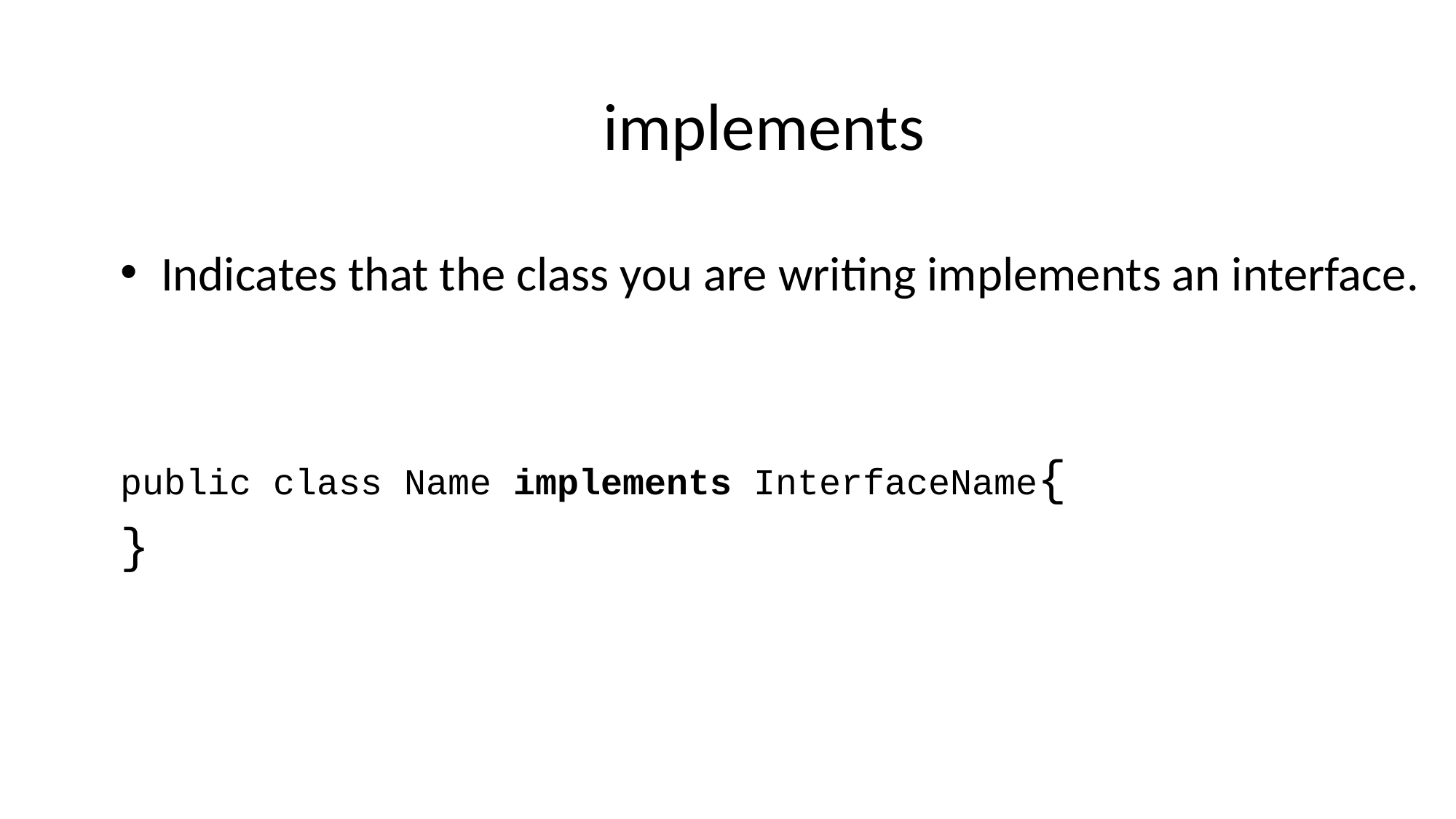

# implements
Indicates that the class you are writing implements an interface.

public class Name implements InterfaceName{
}